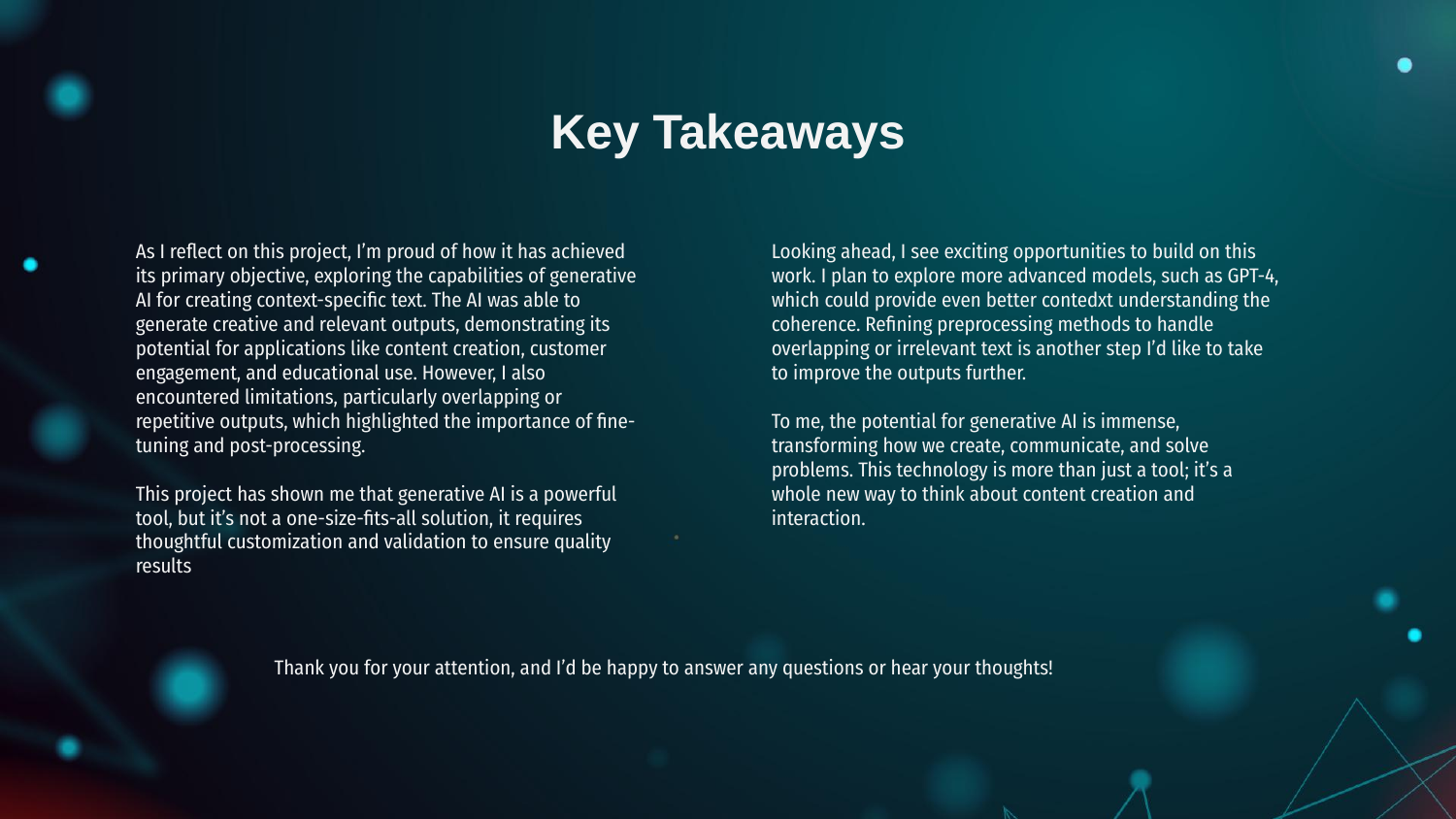

# Key Takeaways
As I reflect on this project, I’m proud of how it has achieved its primary objective, exploring the capabilities of generative AI for creating context-specific text. The AI was able to generate creative and relevant outputs, demonstrating its potential for applications like content creation, customer engagement, and educational use. However, I also encountered limitations, particularly overlapping or repetitive outputs, which highlighted the importance of fine-tuning and post-processing.

This project has shown me that generative AI is a powerful tool, but it’s not a one-size-fits-all solution, it requires thoughtful customization and validation to ensure quality results
Looking ahead, I see exciting opportunities to build on this work. I plan to explore more advanced models, such as GPT-4, which could provide even better contedxt understanding the coherence. Refining preprocessing methods to handle overlapping or irrelevant text is another step I’d like to take to improve the outputs further.

To me, the potential for generative AI is immense, transforming how we create, communicate, and solve problems. This technology is more than just a tool; it’s a whole new way to think about content creation and interaction.
Thank you for your attention, and I’d be happy to answer any questions or hear your thoughts!